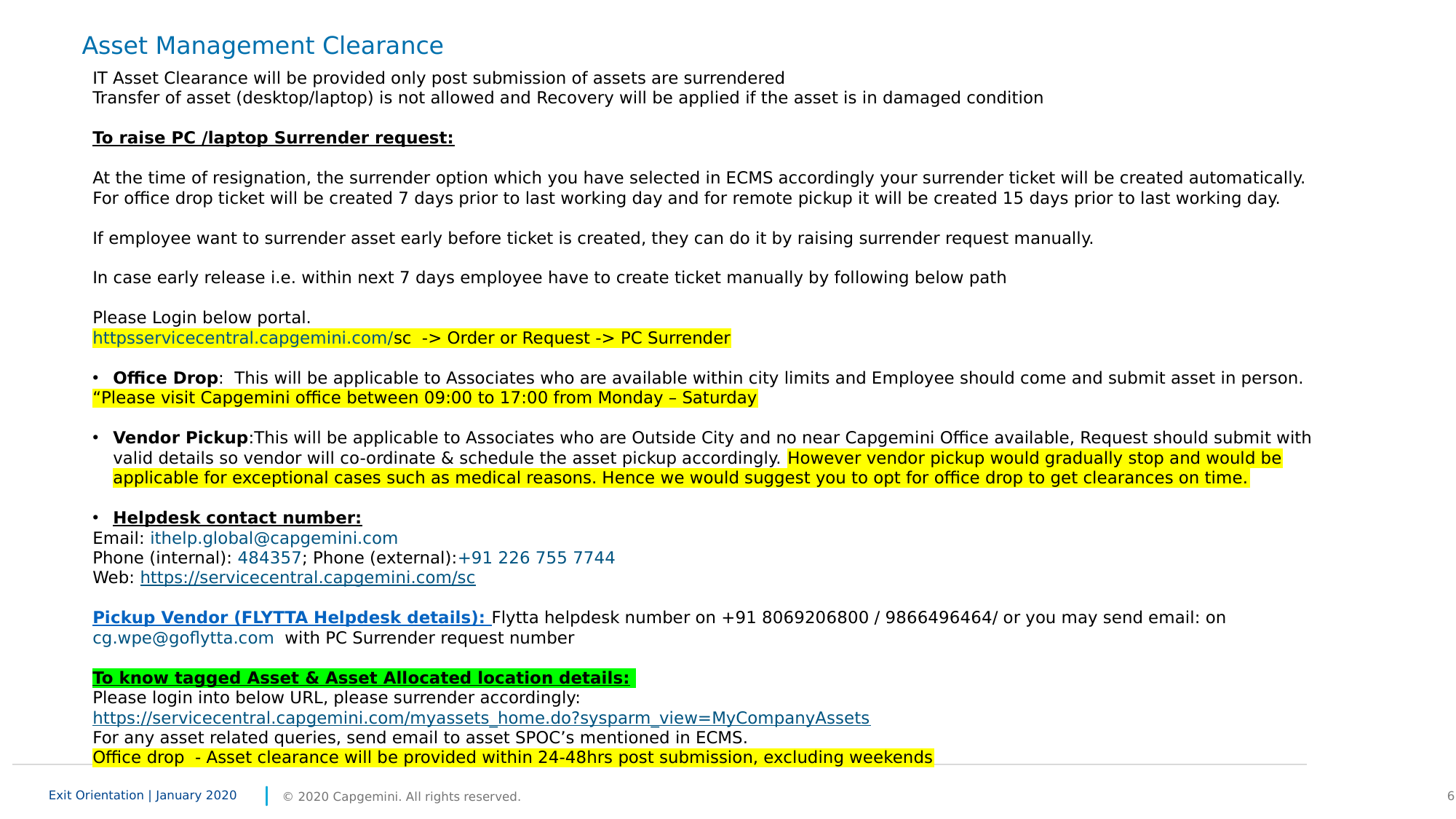

# Asset Management Clearance
IT Asset Clearance will be provided only post submission of assets are surrendered
Transfer of asset (desktop/laptop) is not allowed and Recovery will be applied if the asset is in damaged condition

To raise PC /laptop Surrender request:

At the time of resignation, the surrender option which you have selected in ECMS accordingly your surrender ticket will be created automatically. For office drop ticket will be created 7 days prior to last working day and for remote pickup it will be created 15 days prior to last working day.

If employee want to surrender asset early before ticket is created, they can do it by raising surrender request manually.

In case early release i.e. within next 7 days employee have to create ticket manually by following below path

Please Login below portal.
httpsservicecentral.capgemini.com/sc  -> Order or Request -> PC Surrender

Office Drop:  This will be applicable to Associates who are available within city limits and Employee should come and submit asset in person.
“Please visit Capgemini office between 09:00 to 17:00 from Monday – Saturday

Vendor Pickup:This will be applicable to Associates who are Outside City and no near Capgemini Office available, Request should submit with valid details so vendor will co-ordinate & schedule the asset pickup accordingly. However vendor pickup would gradually stop and would be applicable for exceptional cases such as medical reasons. Hence we would suggest you to opt for office drop to get clearances on time.

Helpdesk contact number:
Email: ithelp.global@capgemini.com
Phone (internal): 484357; Phone (external):+91 226 755 7744
Web: https://servicecentral.capgemini.com/sc

Pickup Vendor (FLYTTA Helpdesk details): Flytta helpdesk number on +91 8069206800 / 9866496464/ or you may send email: on cg.wpe@goflytta.com  with PC Surrender request number

To know tagged Asset & Asset Allocated location details:
Please login into below URL, please surrender accordingly:
https://servicecentral.capgemini.com/myassets_home.do?sysparm_view=MyCompanyAssets
For any asset related queries, send email to asset SPOC’s mentioned in ECMS.
Office drop  - Asset clearance will be provided within 24-48hrs post submission, excluding weekends